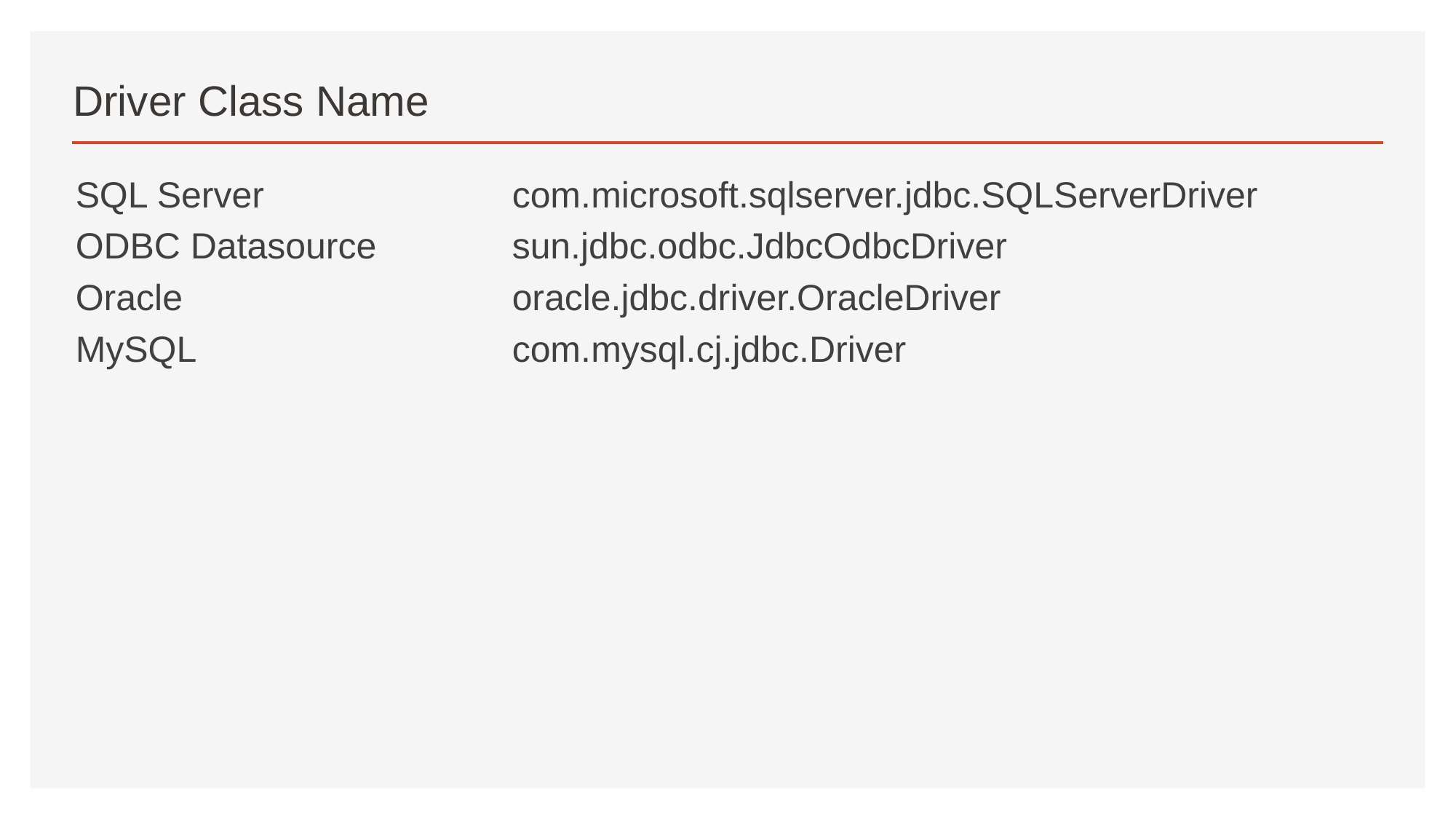

# Driver Class Name
SQL Server			com.microsoft.sqlserver.jdbc.SQLServerDriver
ODBC Datasource		sun.jdbc.odbc.JdbcOdbcDriver
Oracle				oracle.jdbc.driver.OracleDriver
MySQL			com.mysql.cj.jdbc.Driver